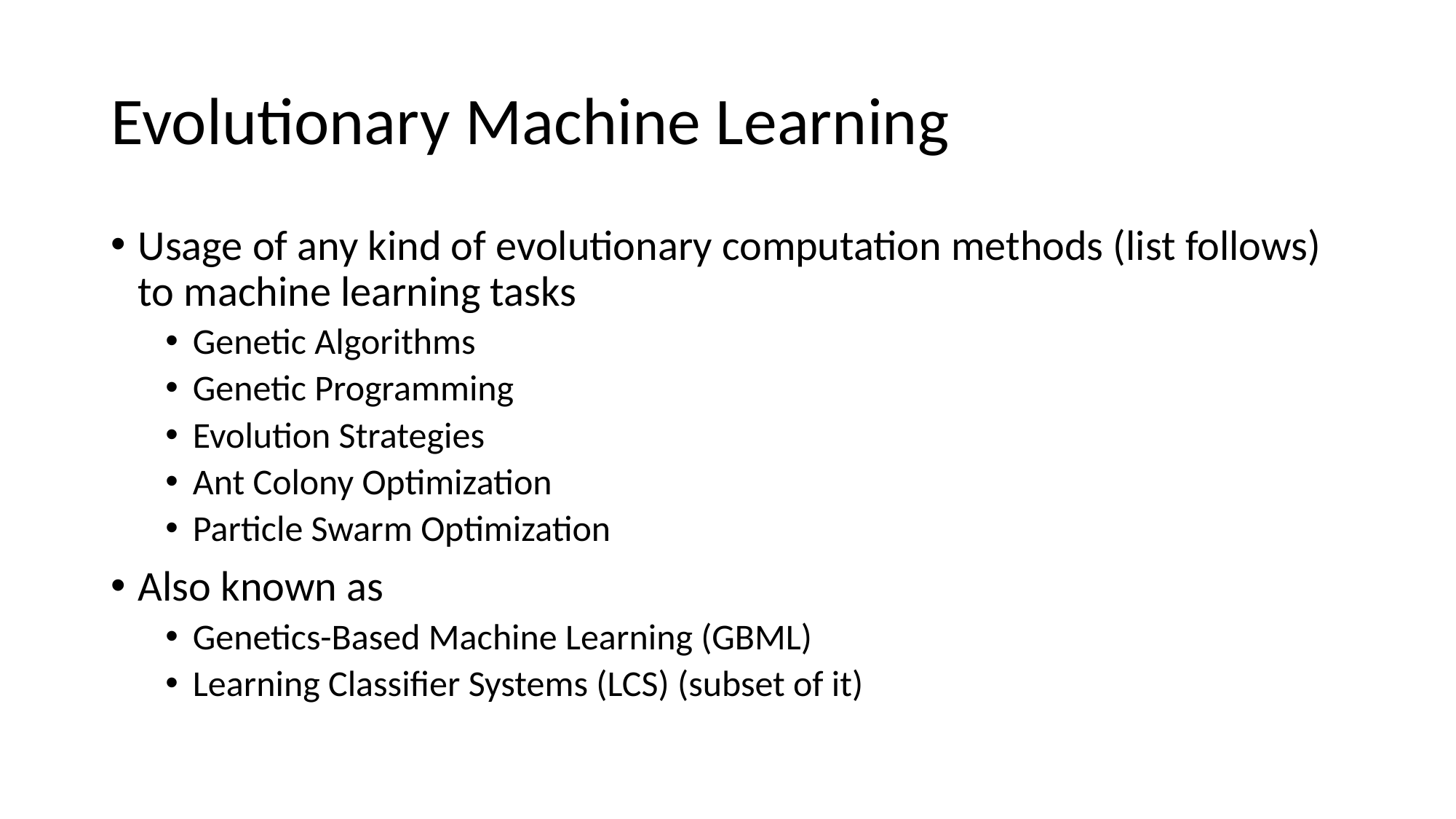

# Evolutionary Machine Learning
Usage of any kind of evolutionary computation methods (list follows) to machine learning tasks
Genetic Algorithms
Genetic Programming
Evolution Strategies
Ant Colony Optimization
Particle Swarm Optimization
Also known as
Genetics-Based Machine Learning (GBML)
Learning Classifier Systems (LCS) (subset of it)